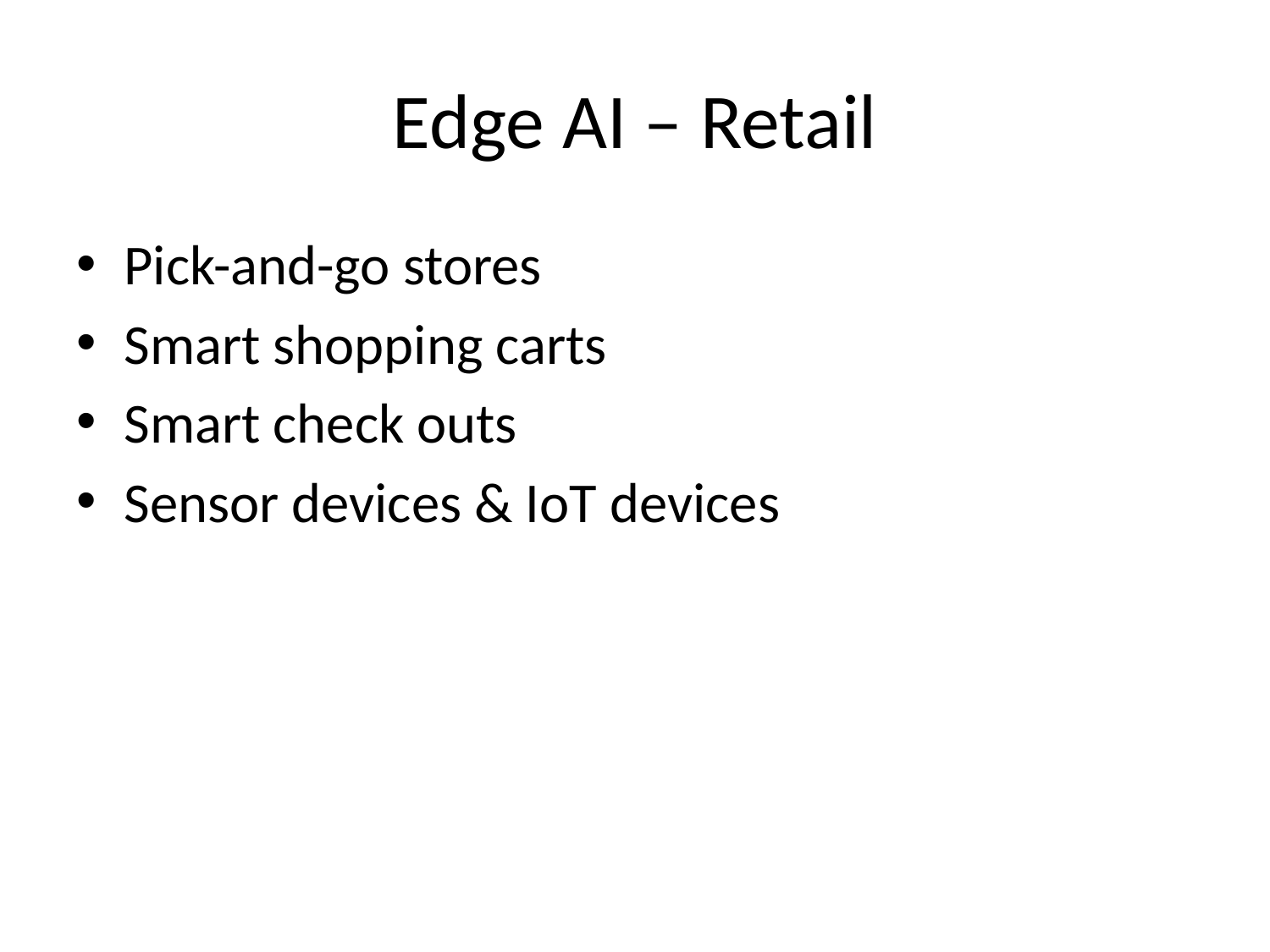

# Edge AI – Retail
Pick-and-go stores
Smart shopping carts
Smart check outs
Sensor devices & IoT devices